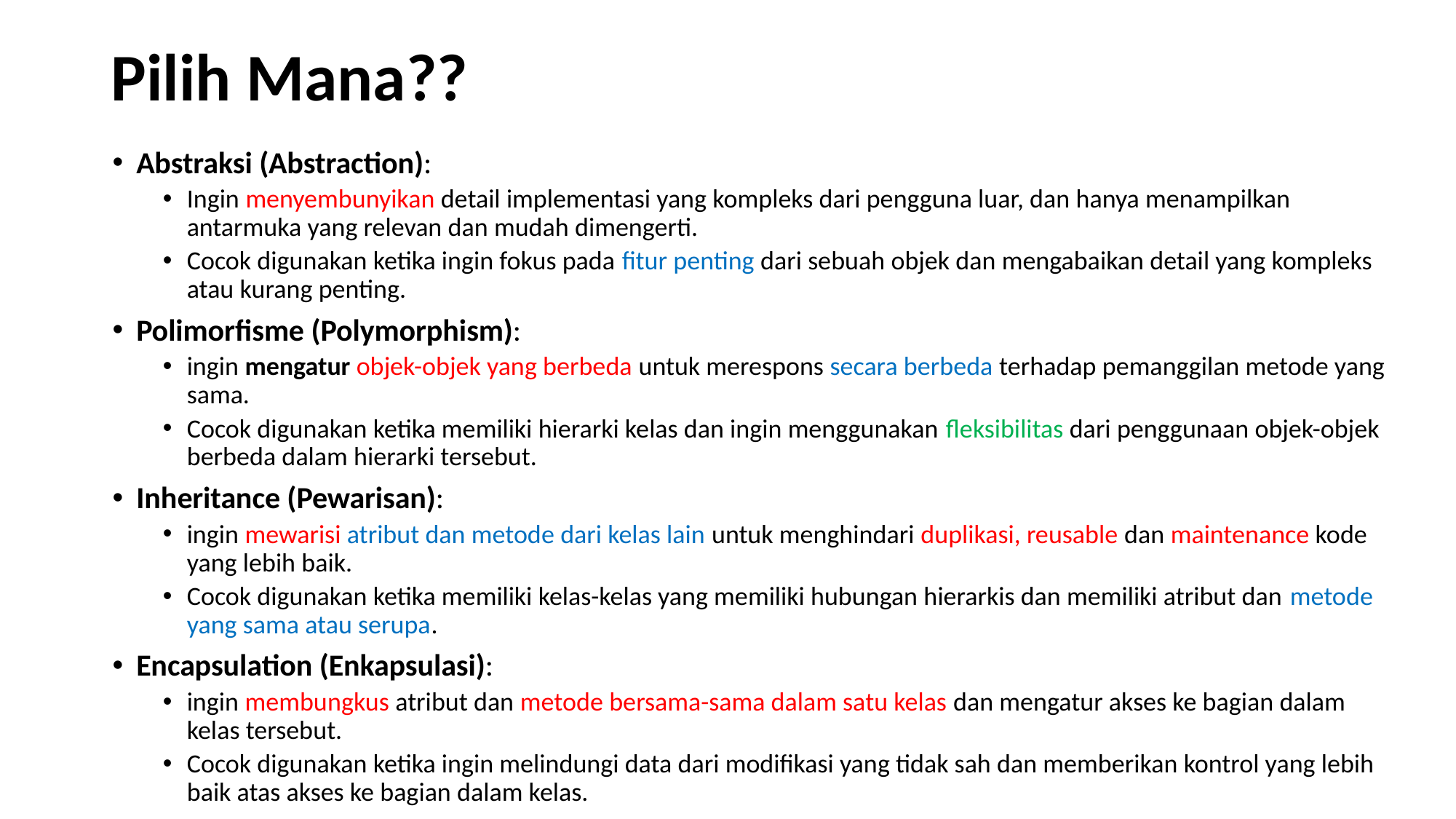

# Pilih Mana??
Abstraksi (Abstraction):
Ingin menyembunyikan detail implementasi yang kompleks dari pengguna luar, dan hanya menampilkan antarmuka yang relevan dan mudah dimengerti.
Cocok digunakan ketika ingin fokus pada fitur penting dari sebuah objek dan mengabaikan detail yang kompleks atau kurang penting.
Polimorfisme (Polymorphism):
ingin mengatur objek-objek yang berbeda untuk merespons secara berbeda terhadap pemanggilan metode yang sama.
Cocok digunakan ketika memiliki hierarki kelas dan ingin menggunakan fleksibilitas dari penggunaan objek-objek berbeda dalam hierarki tersebut.
Inheritance (Pewarisan):
ingin mewarisi atribut dan metode dari kelas lain untuk menghindari duplikasi, reusable dan maintenance kode yang lebih baik.
Cocok digunakan ketika memiliki kelas-kelas yang memiliki hubungan hierarkis dan memiliki atribut dan metode yang sama atau serupa.
Encapsulation (Enkapsulasi):
ingin membungkus atribut dan metode bersama-sama dalam satu kelas dan mengatur akses ke bagian dalam kelas tersebut.
Cocok digunakan ketika ingin melindungi data dari modifikasi yang tidak sah dan memberikan kontrol yang lebih baik atas akses ke bagian dalam kelas.